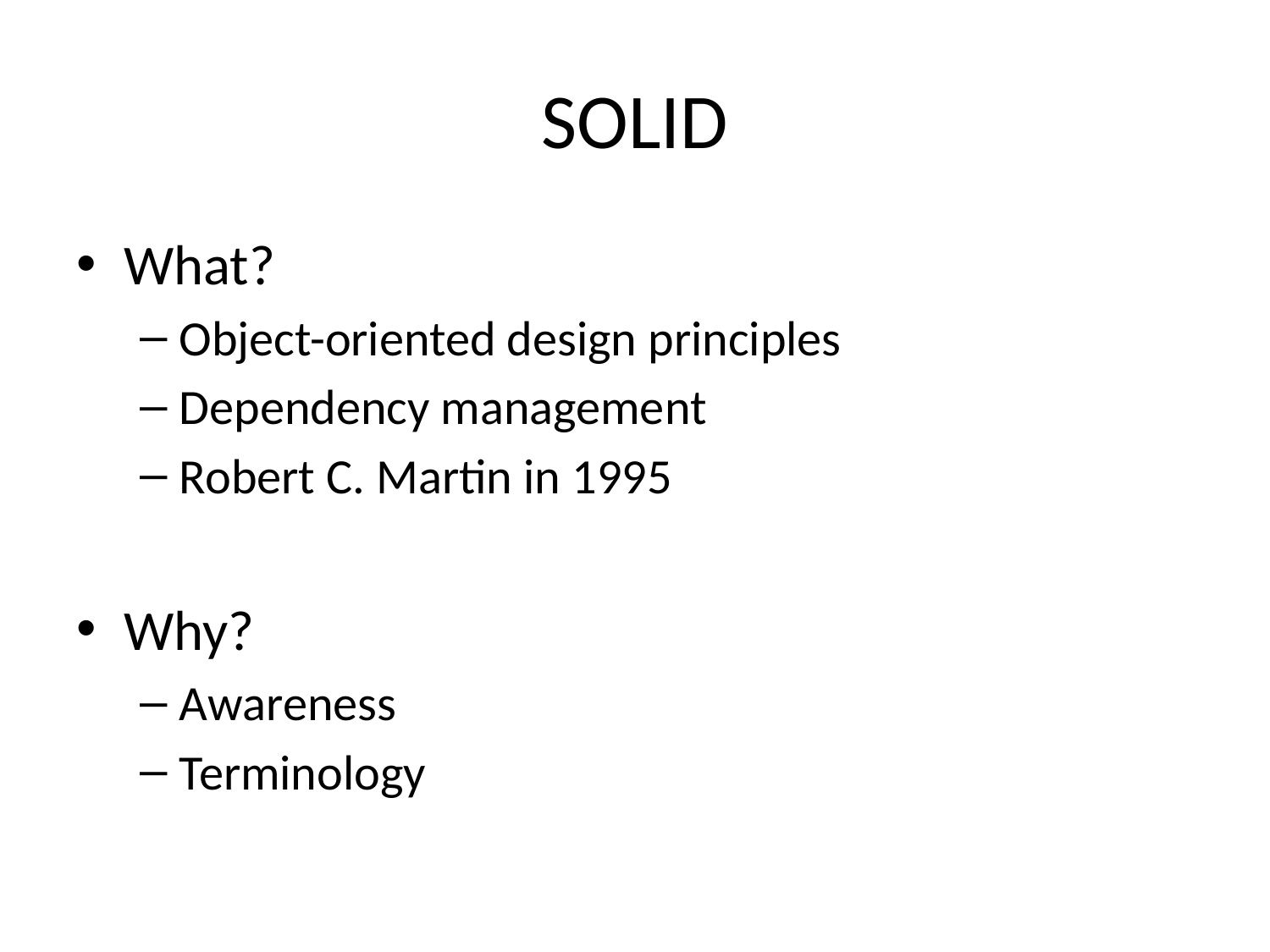

# SOLID
What?
Object-oriented design principles
Dependency management
Robert C. Martin in 1995

Why?
Awareness
Terminology